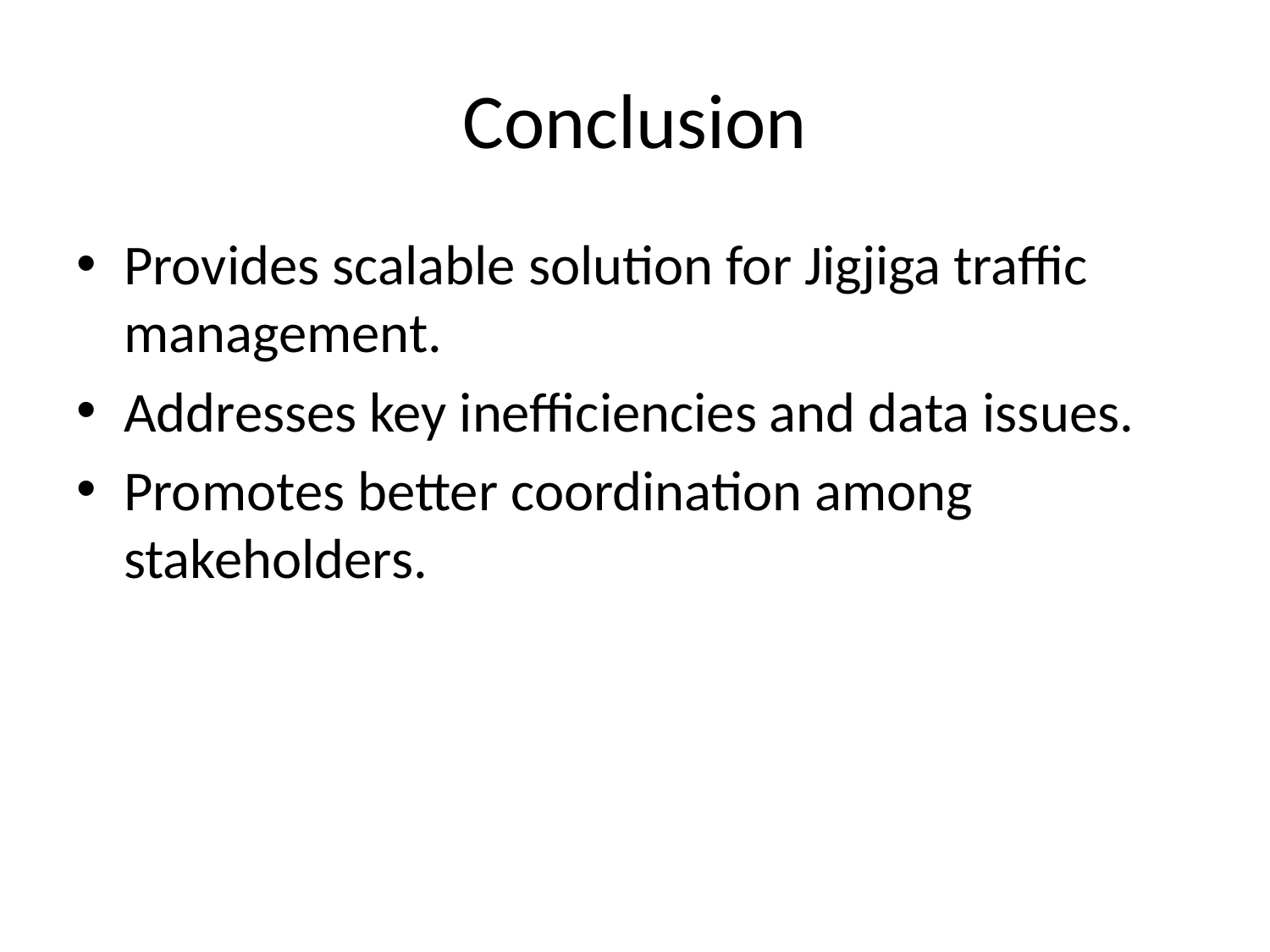

# Conclusion
Provides scalable solution for Jigjiga traffic management.
Addresses key inefficiencies and data issues.
Promotes better coordination among stakeholders.